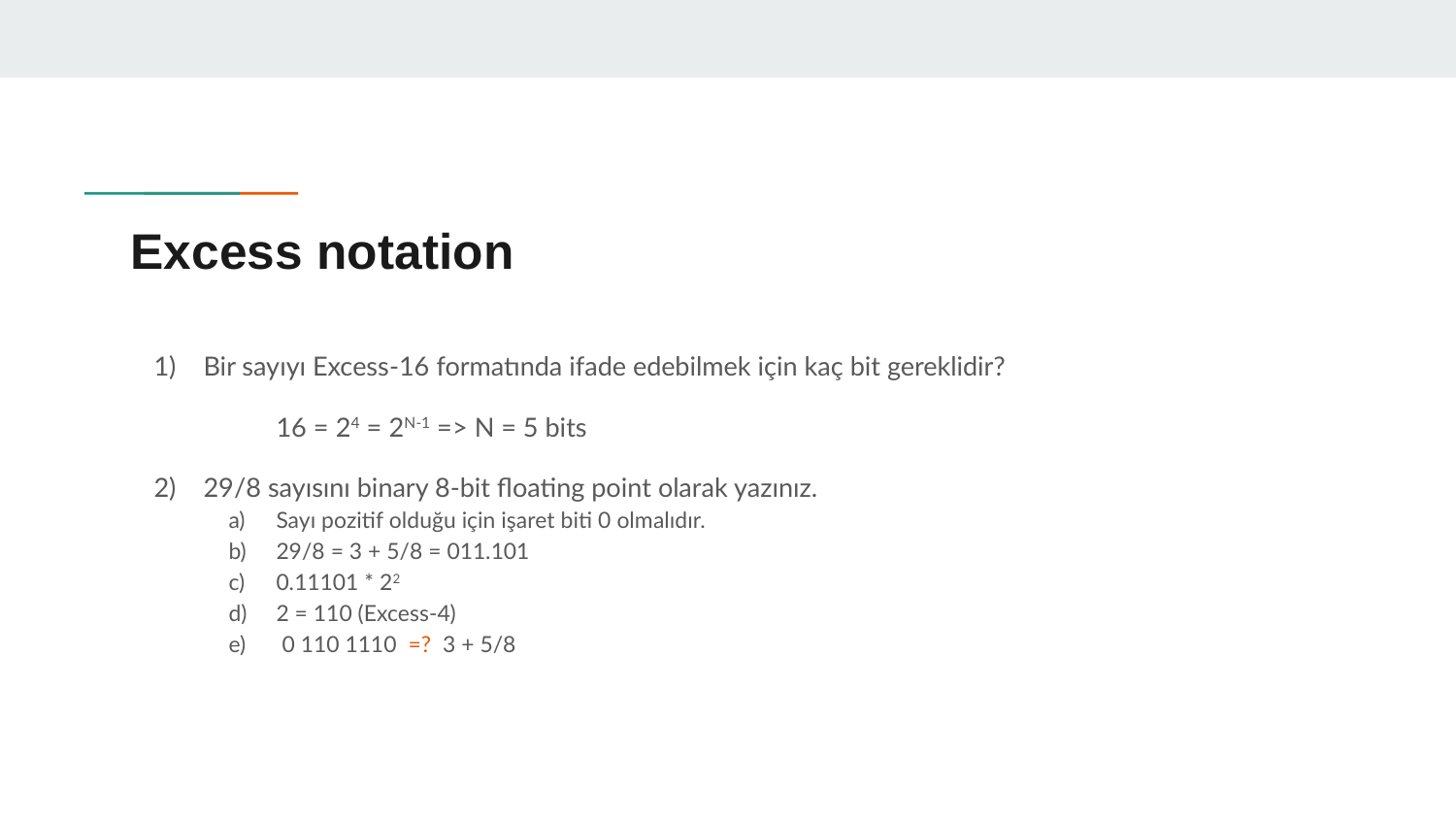

# Excess notation
Bir sayıyı Excess-16 formatında ifade edebilmek için kaç bit gereklidir?
	16 = 24 = 2N-1 => N = 5 bits
29/8 sayısını binary 8-bit floating point olarak yazınız.
Sayı pozitif olduğu için işaret biti 0 olmalıdır.
29/8 = 3 + 5/8 = 011.101
0.11101 * 22
2 = 110 (Excess-4)
 0 110 1110  =?  3 + 5/8